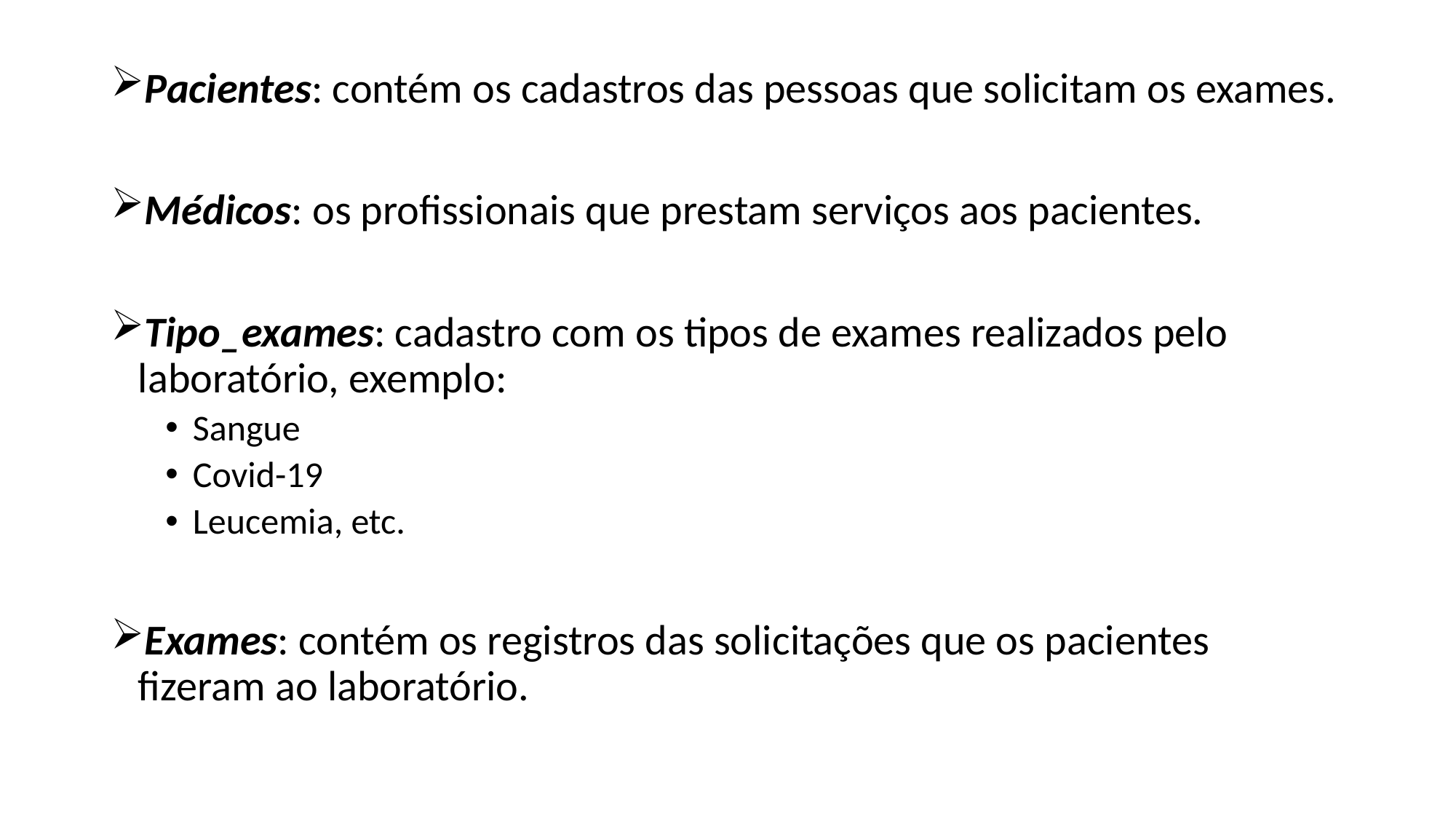

Pacientes: contém os cadastros das pessoas que solicitam os exames.

Médicos: os profissionais que prestam serviços aos pacientes.

Tipo_exames: cadastro com os tipos de exames realizados pelo laboratório, exemplo:
Sangue
Covid-19
Leucemia, etc.

Exames: contém os registros das solicitações que os pacientes fizeram ao laboratório.